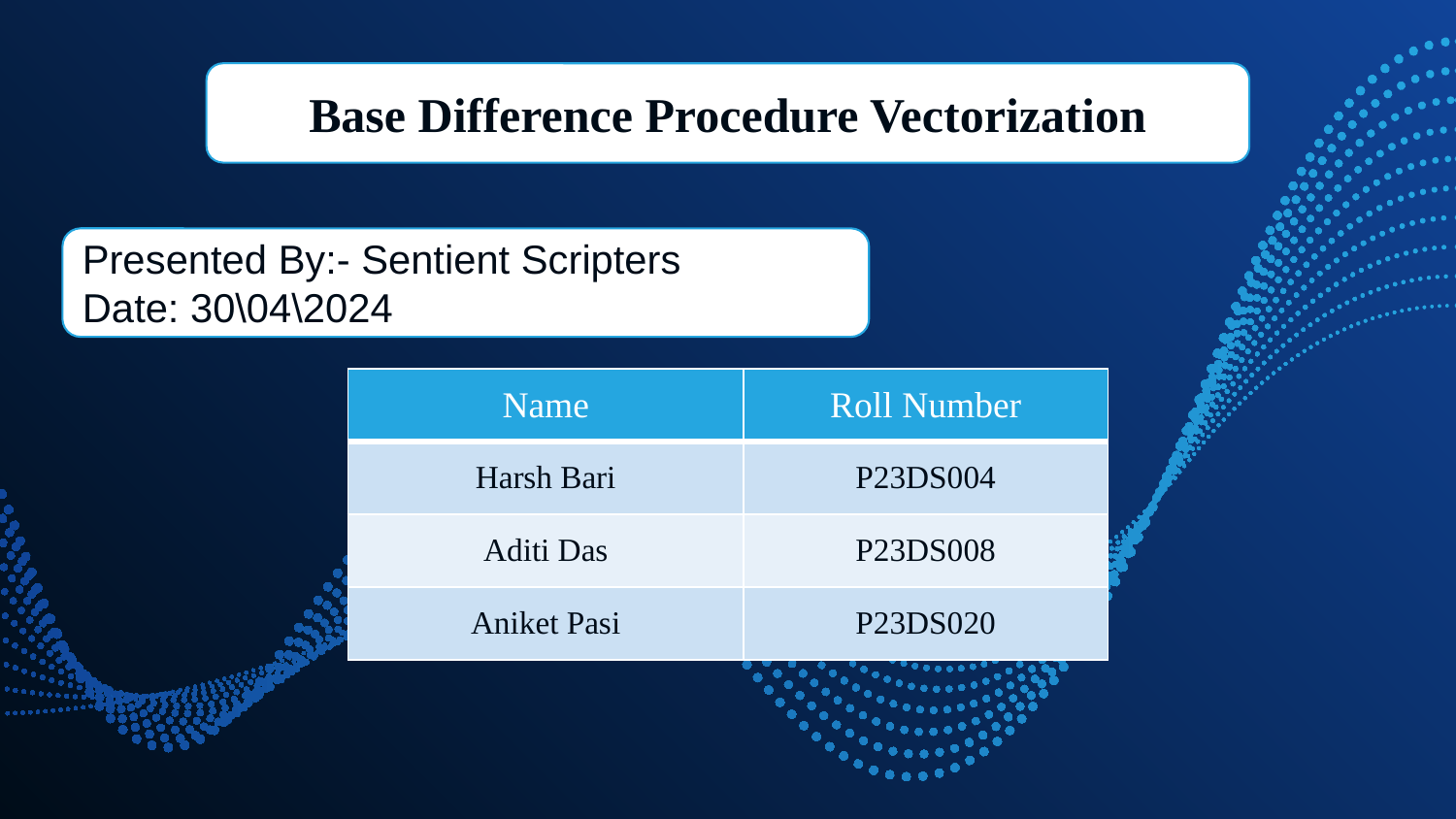

Base Difference Procedure Vectorization
Presented By:- Sentient Scripters
Date: 30\04\2024
| Name | Roll Number |
| --- | --- |
| Harsh Bari | P23DS004 |
| Aditi Das | P23DS008 |
| Aniket Pasi | P23DS020 |